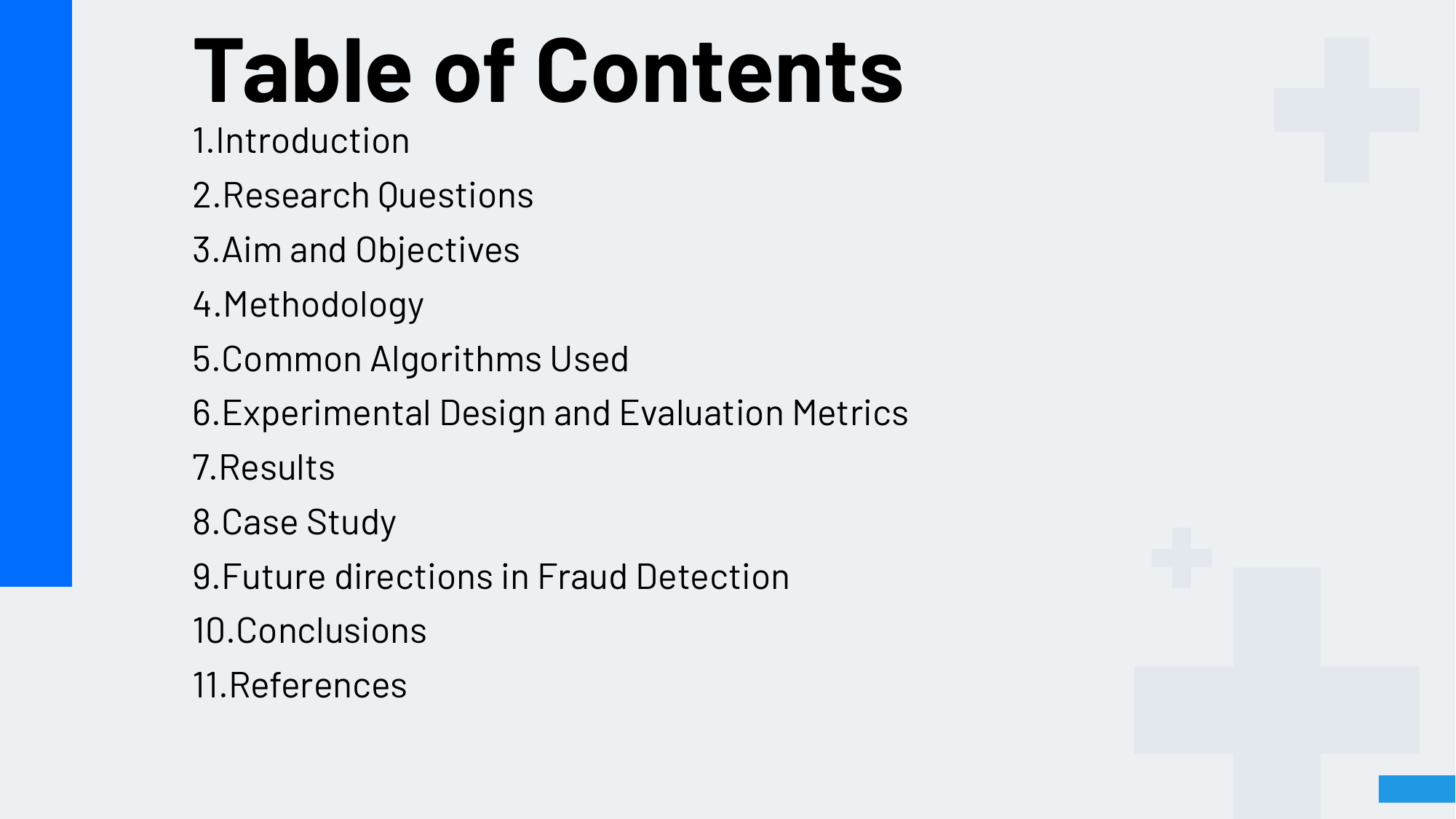

# Table of Contents
1.Introduction
2.Research Questions
3.Aim and Objectives
4.Methodology
5.Common Algorithms Used
6.Experimental Design and Evaluation Metrics
7.Results
8.Case Study
9.Future directions in Fraud Detection
10.Conclusions
11.References